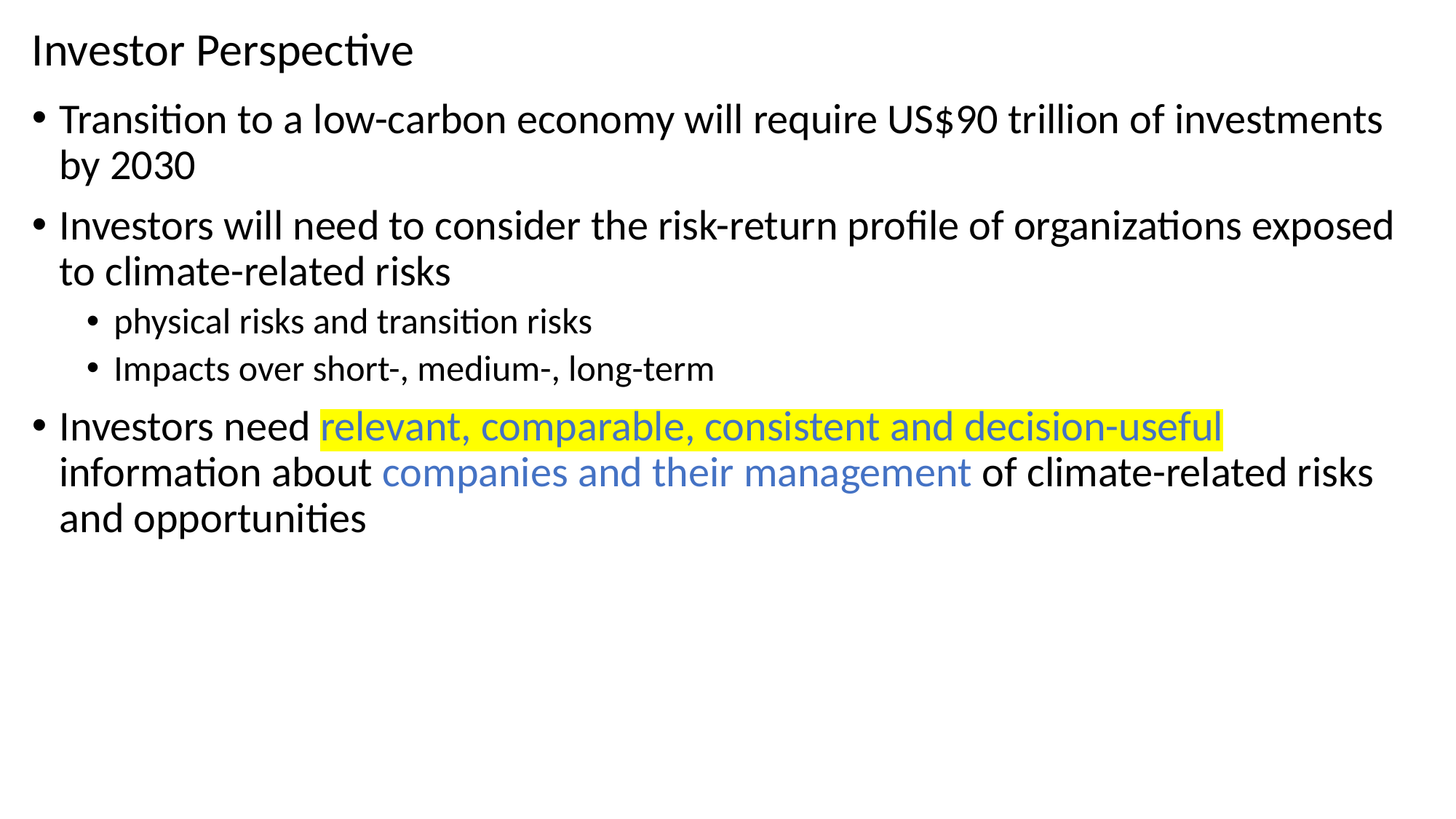

# Investor Perspective
Transition to a low-carbon economy will require US$90 trillion of investments by 2030
Investors will need to consider the risk-return profile of organizations exposed to climate-related risks
physical risks and transition risks
Impacts over short-, medium-, long-term
Investors need relevant, comparable, consistent and decision-useful information about companies and their management of climate-related risks and opportunities